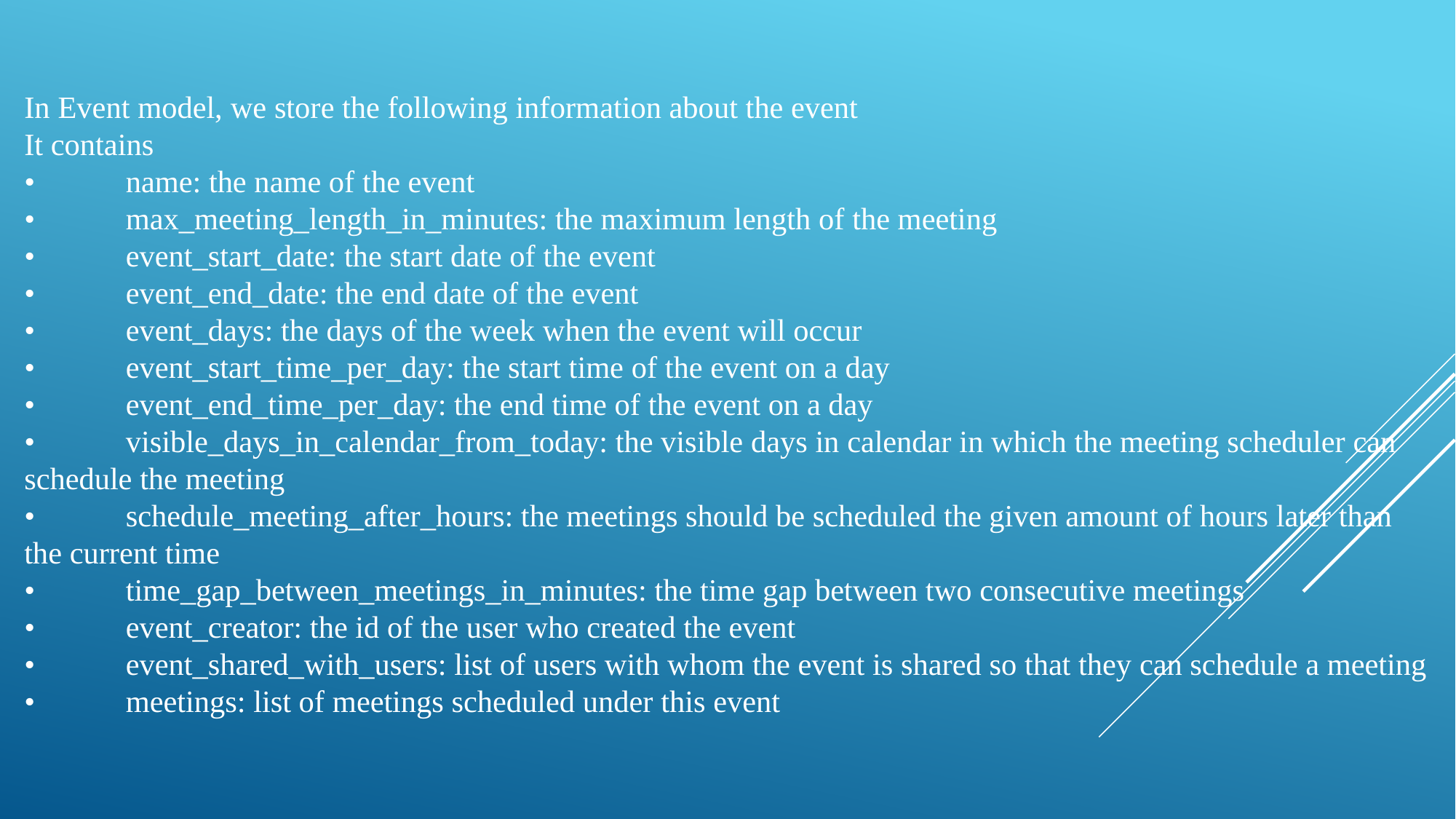

In Event model, we store the following information about the event
It contains
•	name: the name of the event
•	max_meeting_length_in_minutes: the maximum length of the meeting
•	event_start_date: the start date of the event
•	event_end_date: the end date of the event
•	event_days: the days of the week when the event will occur
•	event_start_time_per_day: the start time of the event on a day
•	event_end_time_per_day: the end time of the event on a day
•	visible_days_in_calendar_from_today: the visible days in calendar in which the meeting scheduler can schedule the meeting
•	schedule_meeting_after_hours: the meetings should be scheduled the given amount of hours later than the current time
•	time_gap_between_meetings_in_minutes: the time gap between two consecutive meetings
•	event_creator: the id of the user who created the event
•	event_shared_with_users: list of users with whom the event is shared so that they can schedule a meeting
•	meetings: list of meetings scheduled under this event